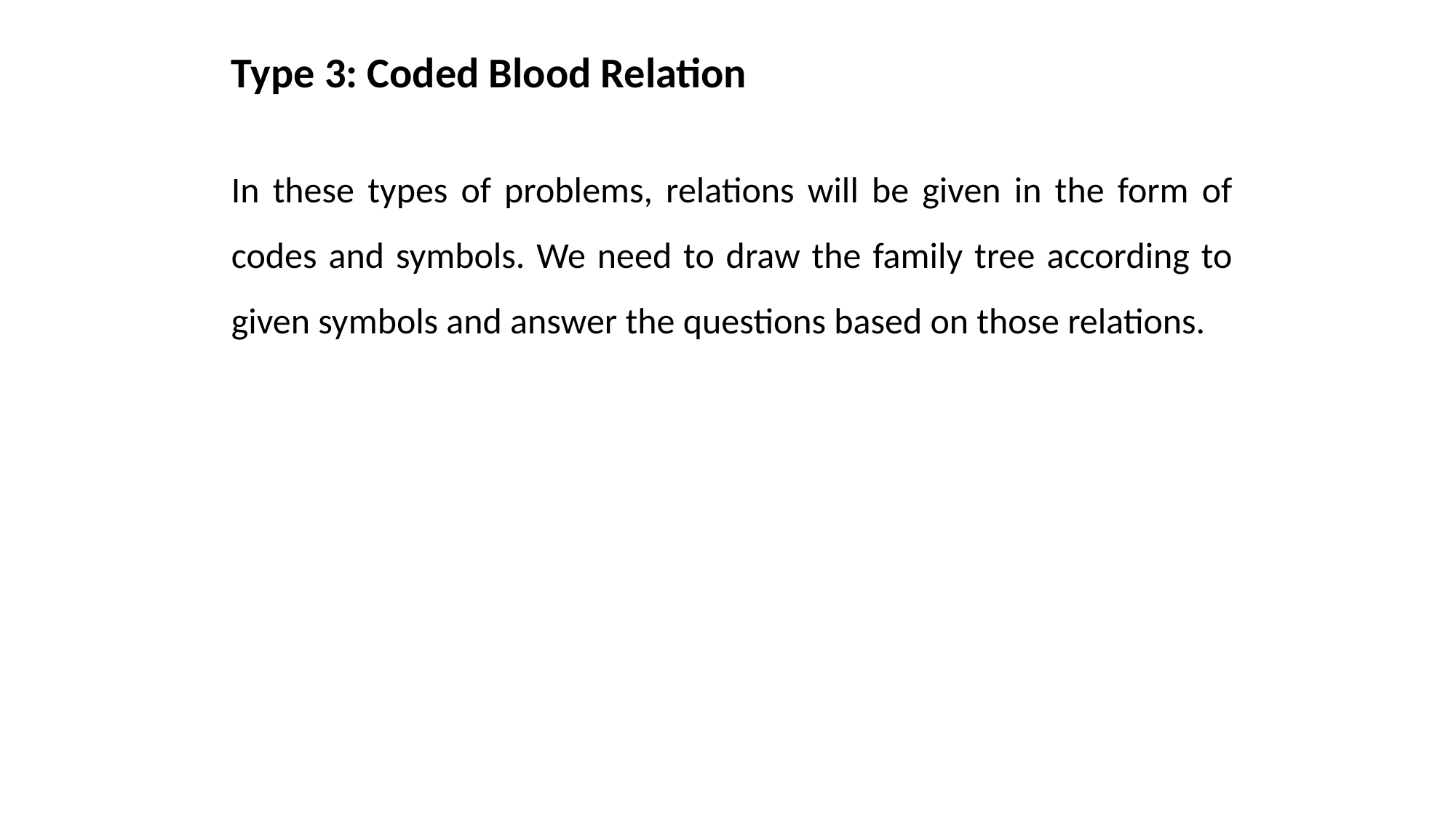

Type 3: Coded Blood Relation

In these types of problems, relations will be given in the form of codes and symbols. We need to draw the family tree according to given symbols and answer the questions based on those relations.